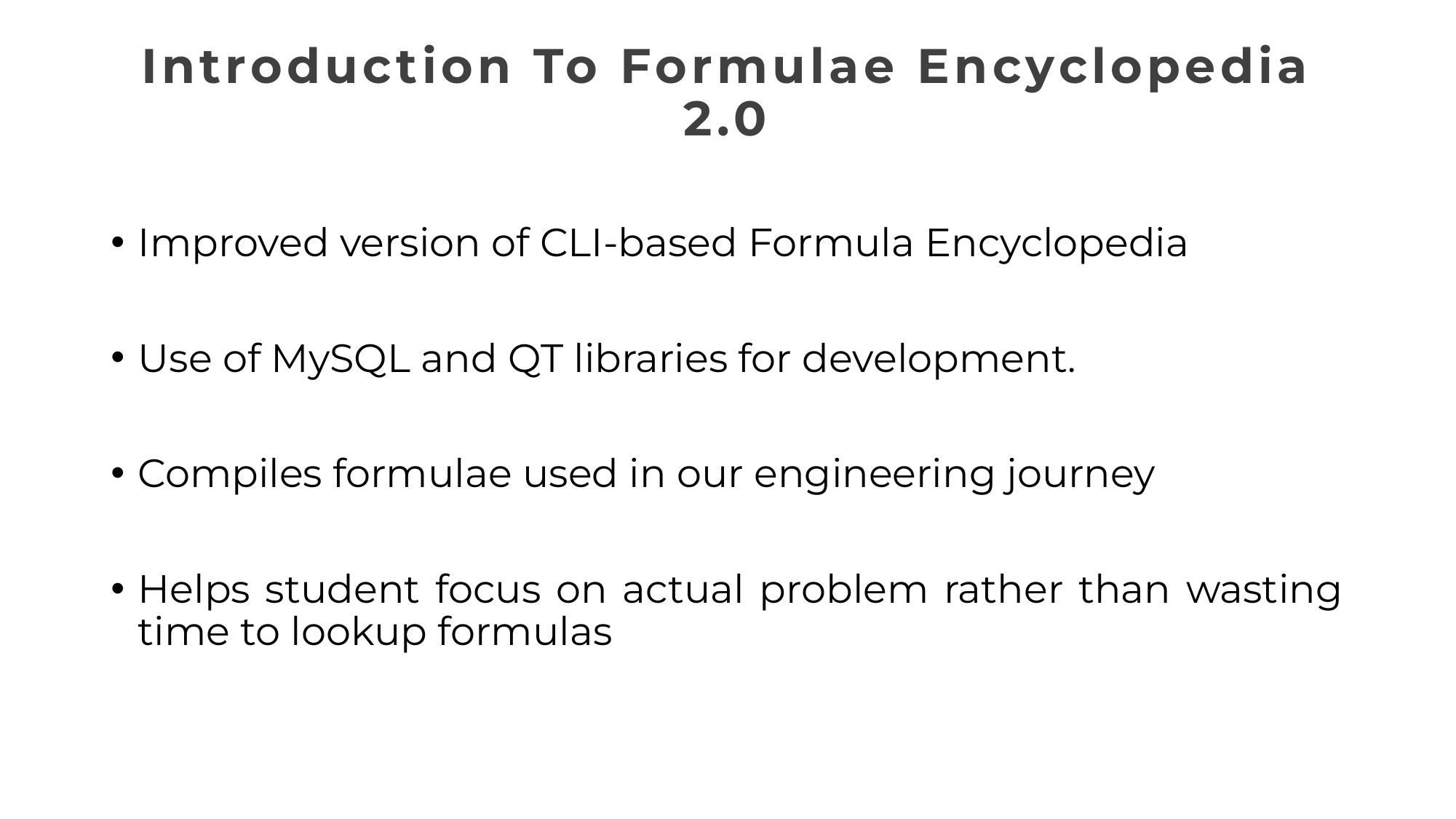

# Introduction To Formulae Encyclopedia 2.0
Improved version of CLI-based Formula Encyclopedia

Use of MySQL and QT libraries for development.

Compiles formulae used in our engineering journey

Helps student focus on actual problem rather than wasting time to lookup formulas